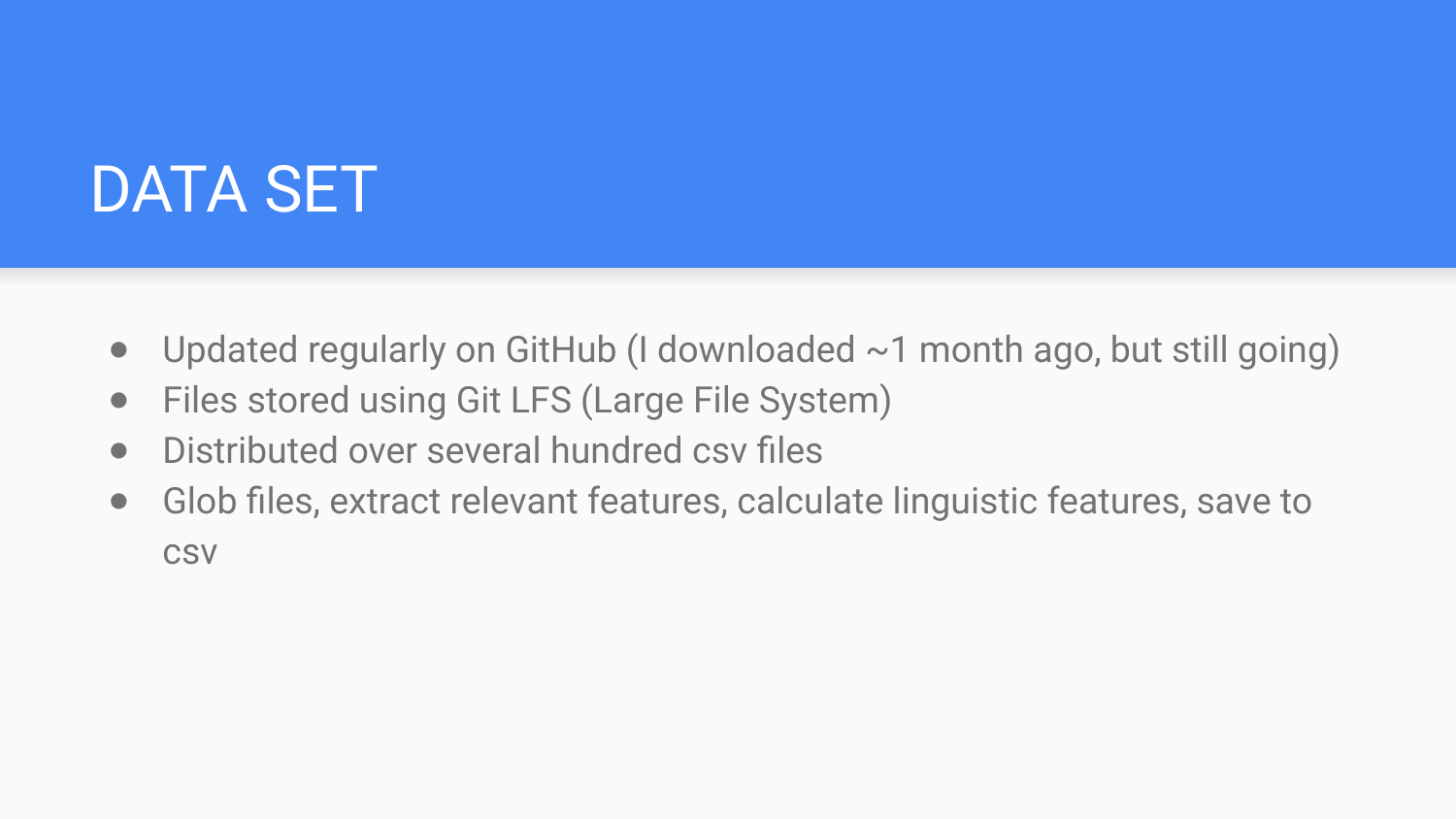

# DATA SET
Updated regularly on GitHub (I downloaded ~1 month ago, but still going)
Files stored using Git LFS (Large File System)
Distributed over several hundred csv files
Glob files, extract relevant features, calculate linguistic features, save to csv